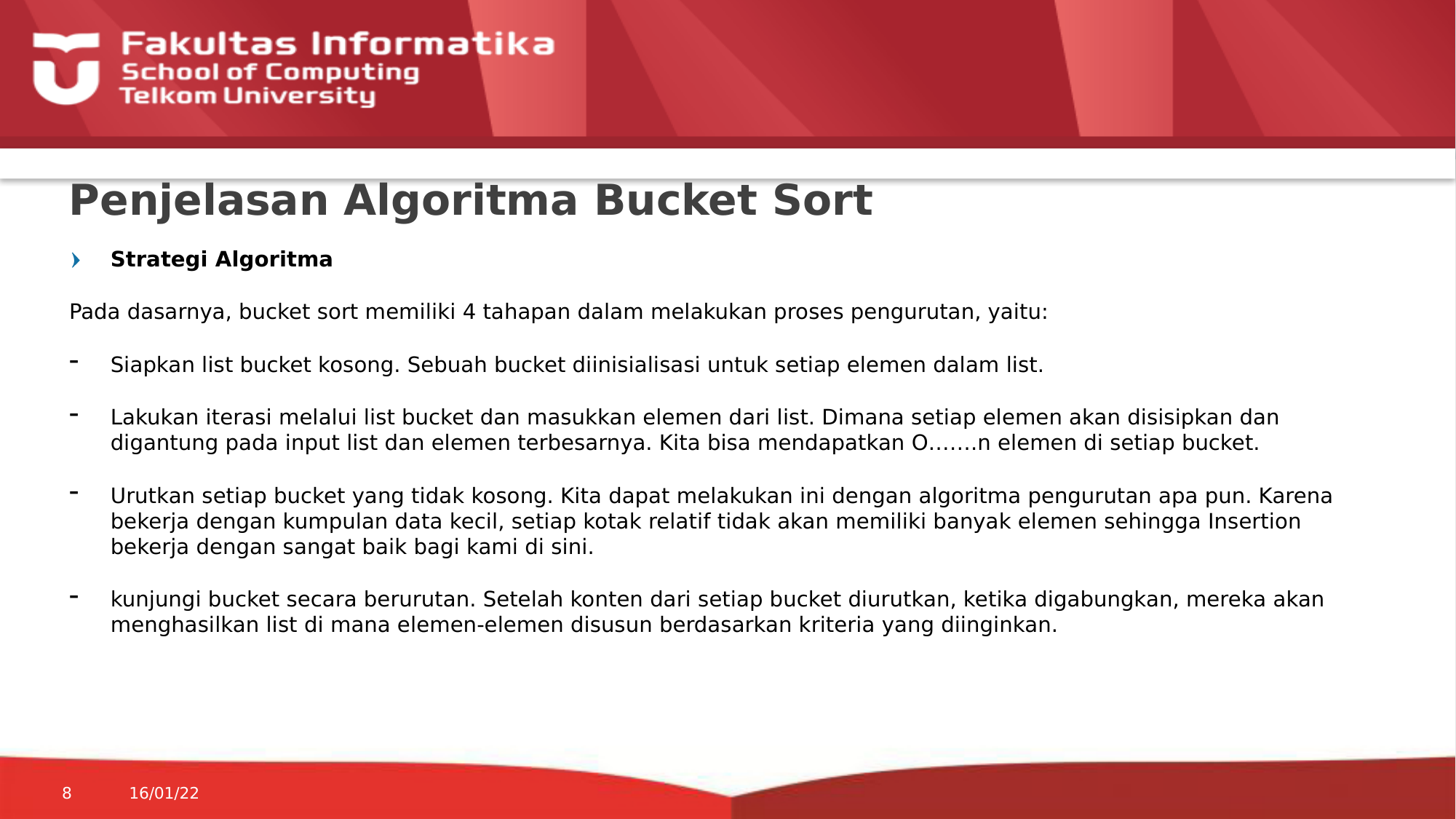

# Penjelasan Algoritma Bucket Sort
Strategi Algoritma
Pada dasarnya, bucket sort memiliki 4 tahapan dalam melakukan proses pengurutan, yaitu:
Siapkan list bucket kosong. Sebuah bucket diinisialisasi untuk setiap elemen dalam list.
Lakukan iterasi melalui list bucket dan masukkan elemen dari list. Dimana setiap elemen akan disisipkan dan digantung pada input list dan elemen terbesarnya. Kita bisa mendapatkan O…….n elemen di setiap bucket.
Urutkan setiap bucket yang tidak kosong. Kita dapat melakukan ini dengan algoritma pengurutan apa pun. Karena bekerja dengan kumpulan data kecil, setiap kotak relatif tidak akan memiliki banyak elemen sehingga Insertion bekerja dengan sangat baik bagi kami di sini.
kunjungi bucket secara berurutan. Setelah konten dari setiap bucket diurutkan, ketika digabungkan, mereka akan menghasilkan list di mana elemen-elemen disusun berdasarkan kriteria yang diinginkan.

8
16/01/22